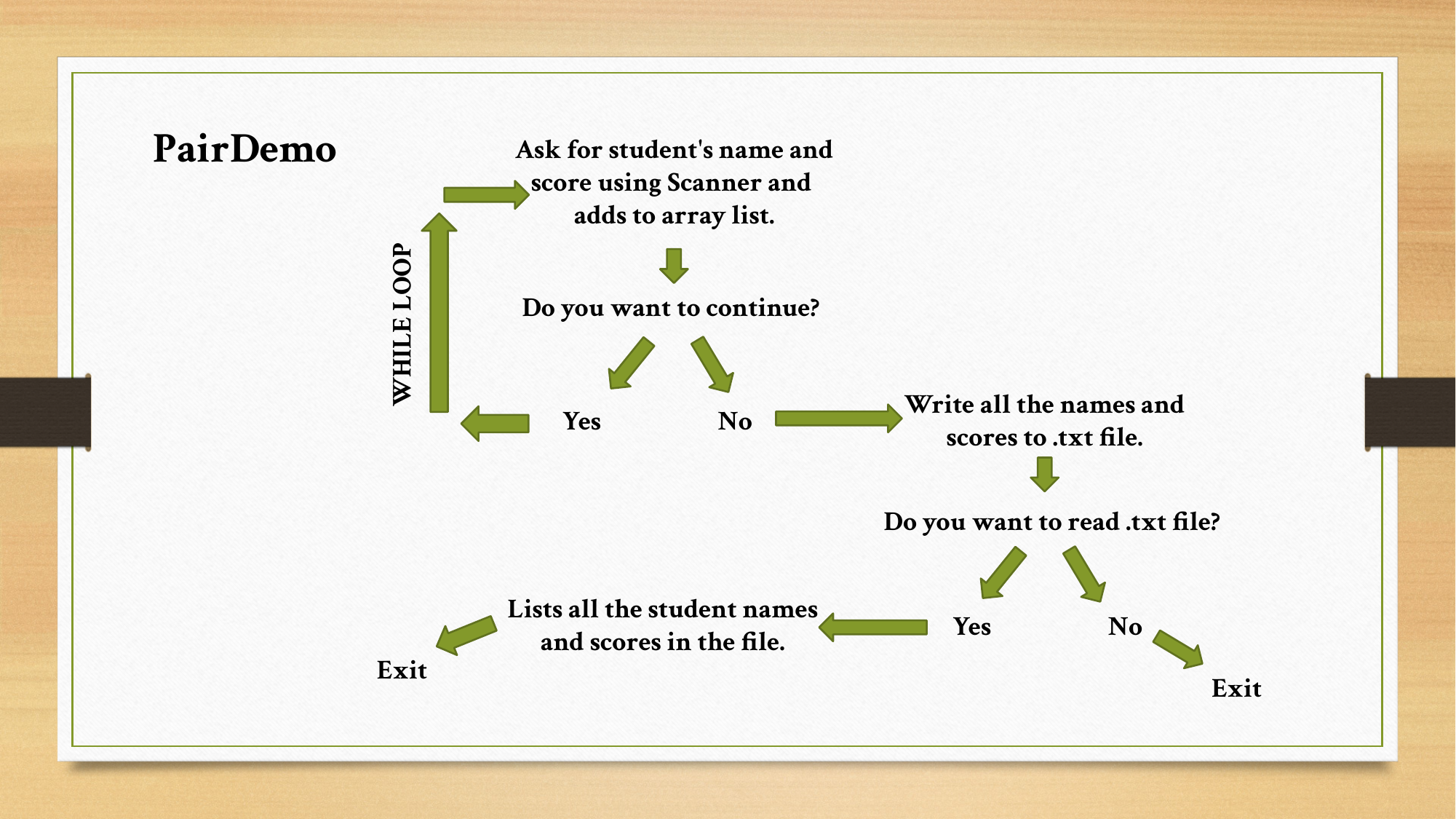

PairDemo
Ask for student's name and score using Scanner and
adds to array list.

Do you want to continue?
WHILE LOOP

Write all the names and scores to .txt file.
Yes
No

Do you want to read .txt file?

Lists all the student names and scores in the file.
Yes
No

Exit
Exit